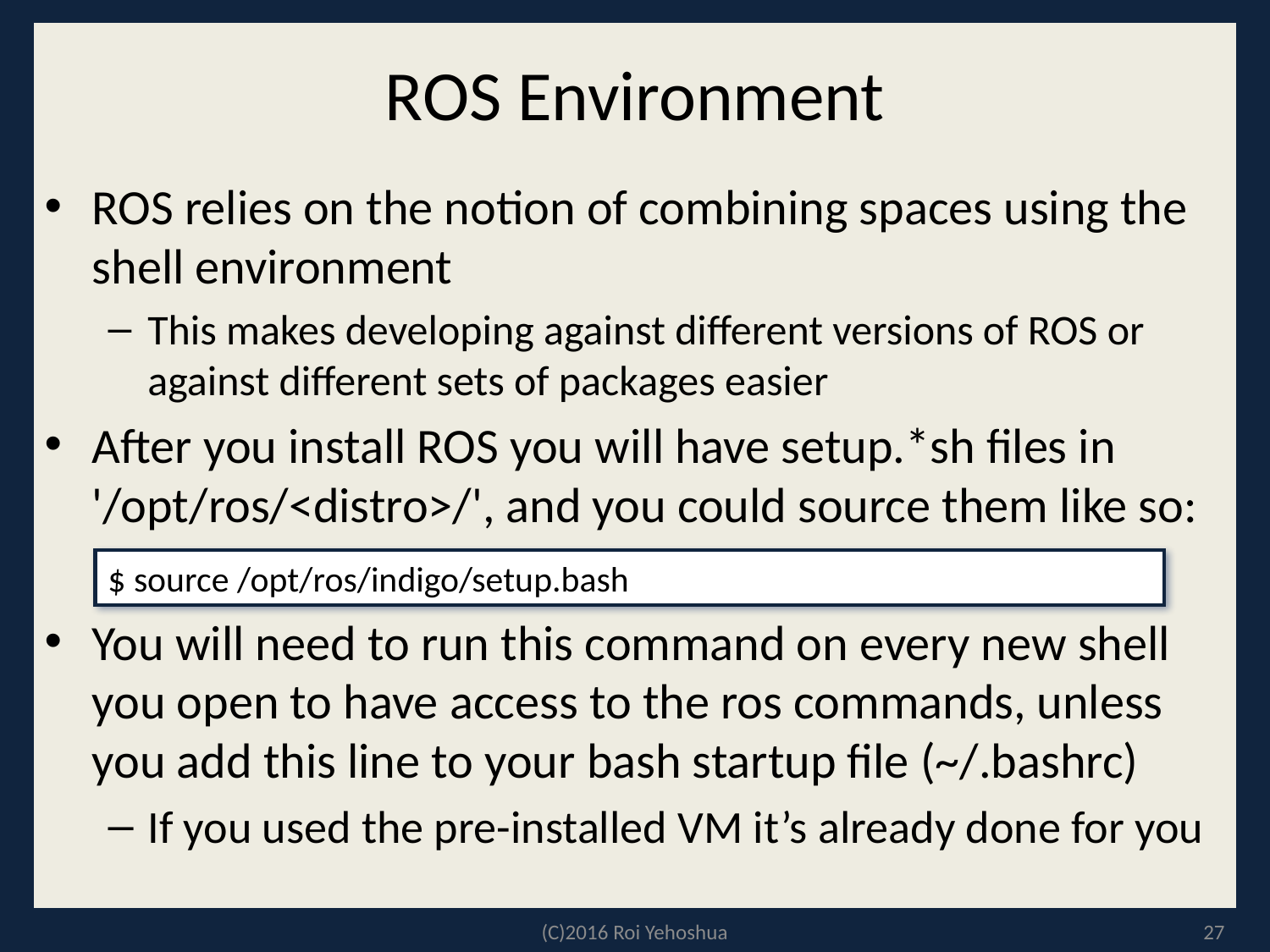

# ROS Environment
ROS relies on the notion of combining spaces using the shell environment
This makes developing against different versions of ROS or against different sets of packages easier
After you install ROS you will have setup.*sh files in '/opt/ros/<distro>/', and you could source them like so:

You will need to run this command on every new shell you open to have access to the ros commands, unless you add this line to your bash startup file (~/.bashrc)
If you used the pre-installed VM it’s already done for you

$ source /opt/ros/indigo/setup.bash
(C)2016 Roi Yehoshua
27